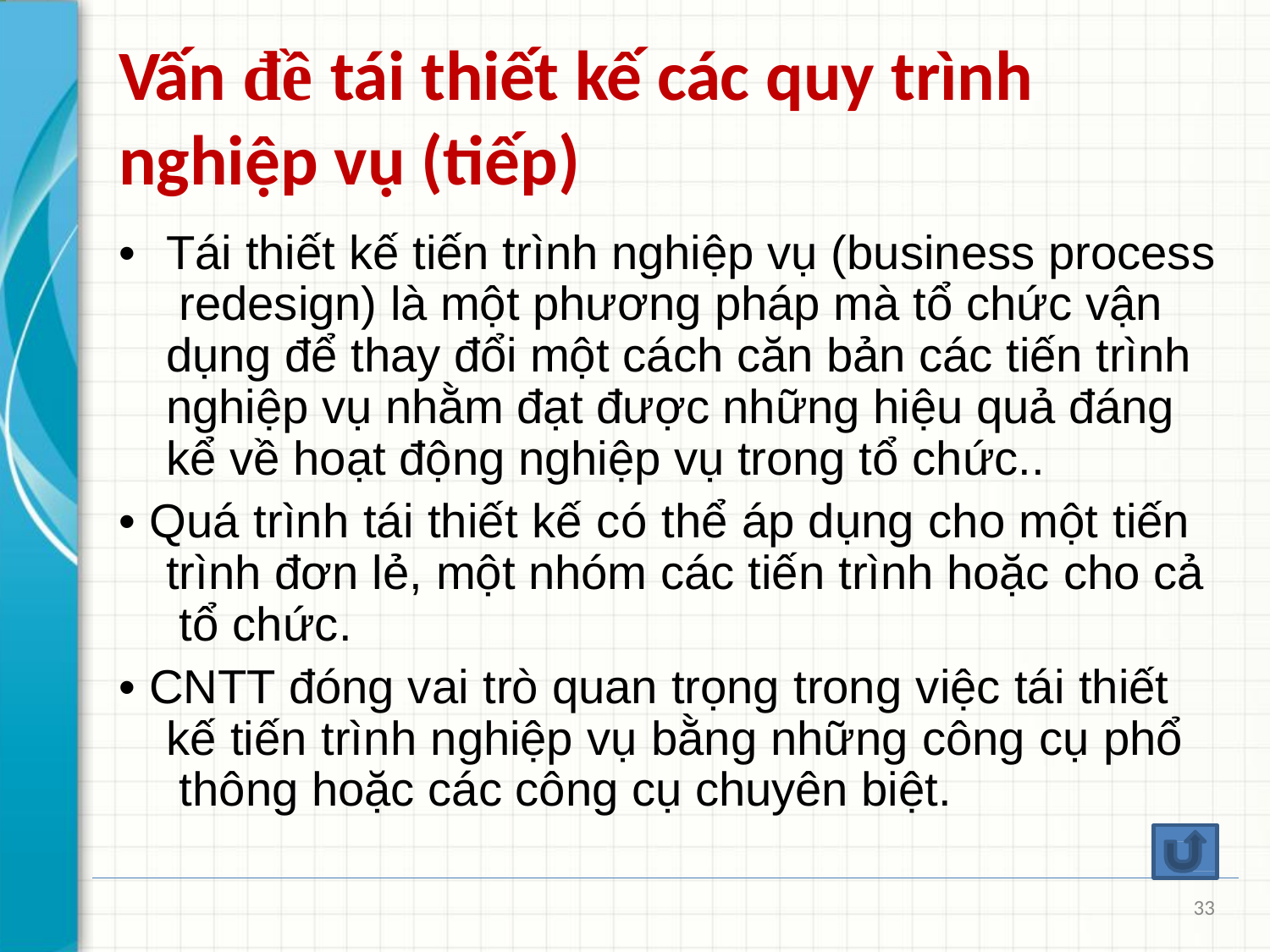

# Vấn đề tái thiết kế các quy trình  nghiệp vụ (tiếp)
•	Tái thiết kế tiến trình nghiệp vụ (business process  redesign) là một phương pháp mà tổ chức vận  dụng để thay đổi một cách căn bản các tiến trình  nghiệp vụ nhằm đạt được những hiệu quả đáng  kể về hoạt động nghiệp vụ trong tổ chức..
• Quá trình tái thiết kế có thể áp dụng cho một tiến  trình đơn lẻ, một nhóm các tiến trình hoặc cho cả  tổ chức.
• CNTT đóng vai trò quan trọng trong việc tái thiết  kế tiến trình nghiệp vụ bằng những công cụ phổ  thông hoặc các công cụ chuyên biệt.

33